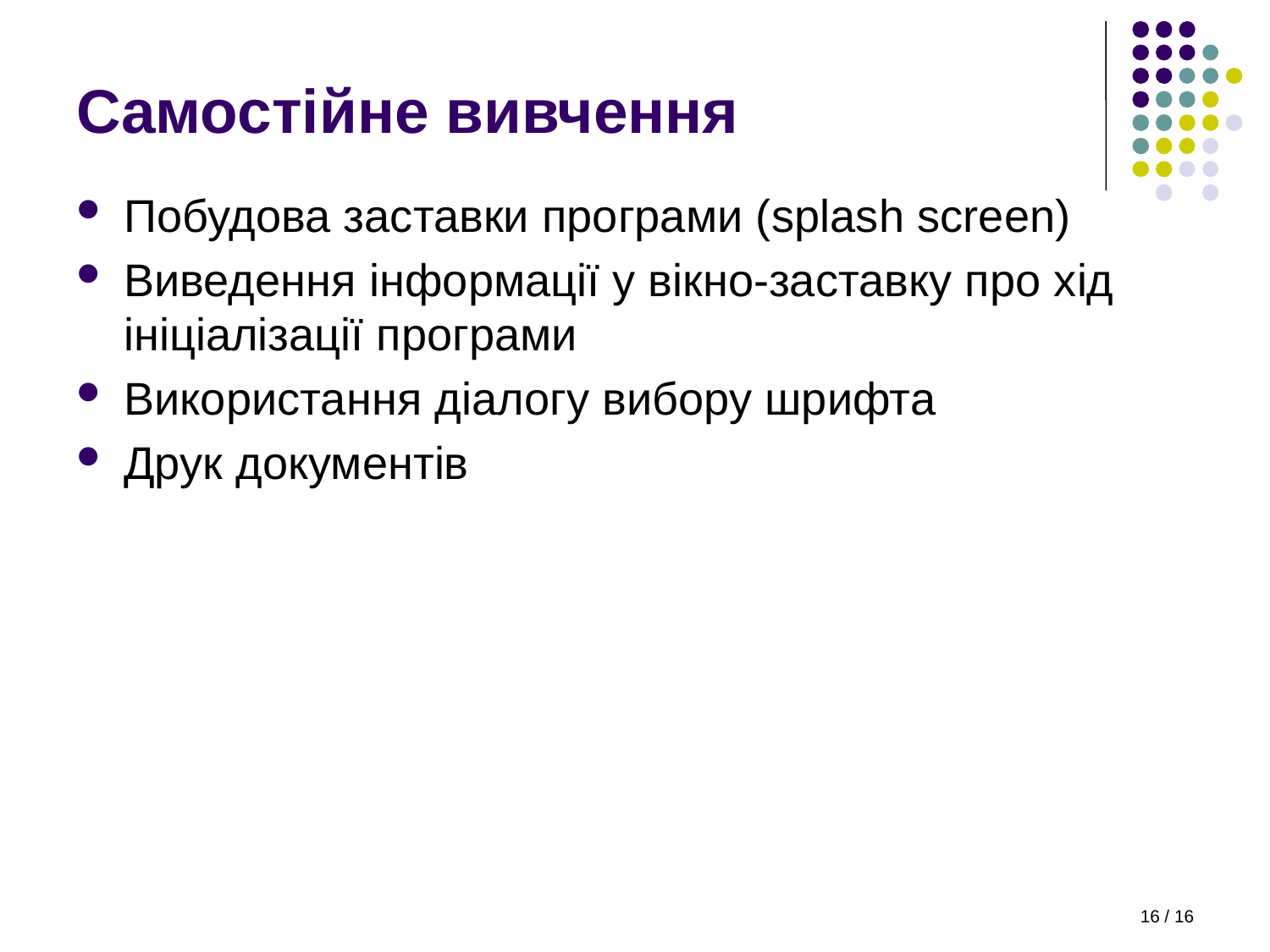

# Самостійне вивчення
Побудова заставки програми (splash screen)
Виведення інформації у вікно-заставку про хід ініціалізації програми
Використання діалогу вибору шрифта
Друк документів
16 / 16